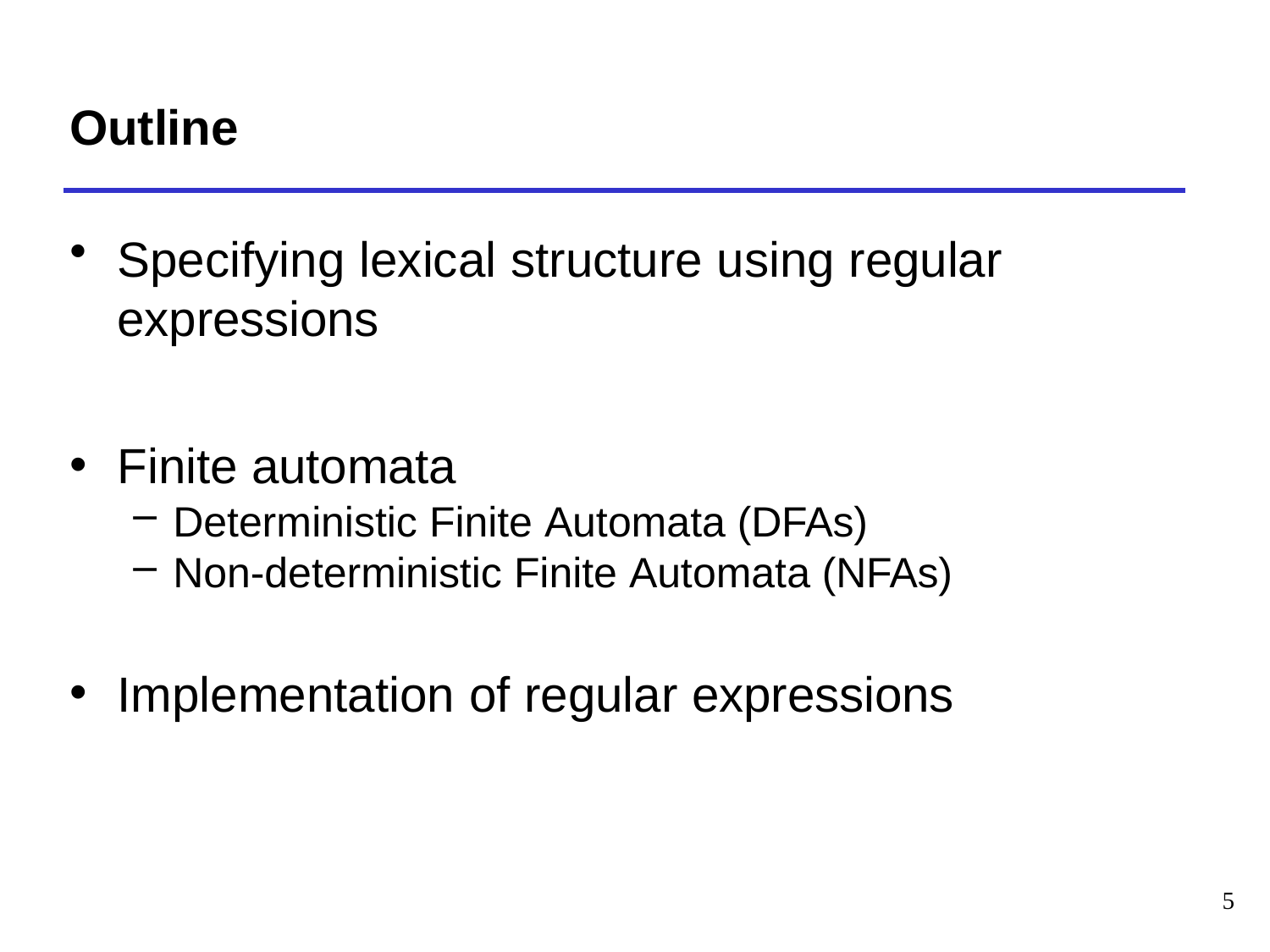

# Outline
Specifying lexical structure using regular expressions

Finite automata
Deterministic Finite Automata (DFAs)
Non-deterministic Finite Automata (NFAs)

Implementation of regular expressions
5